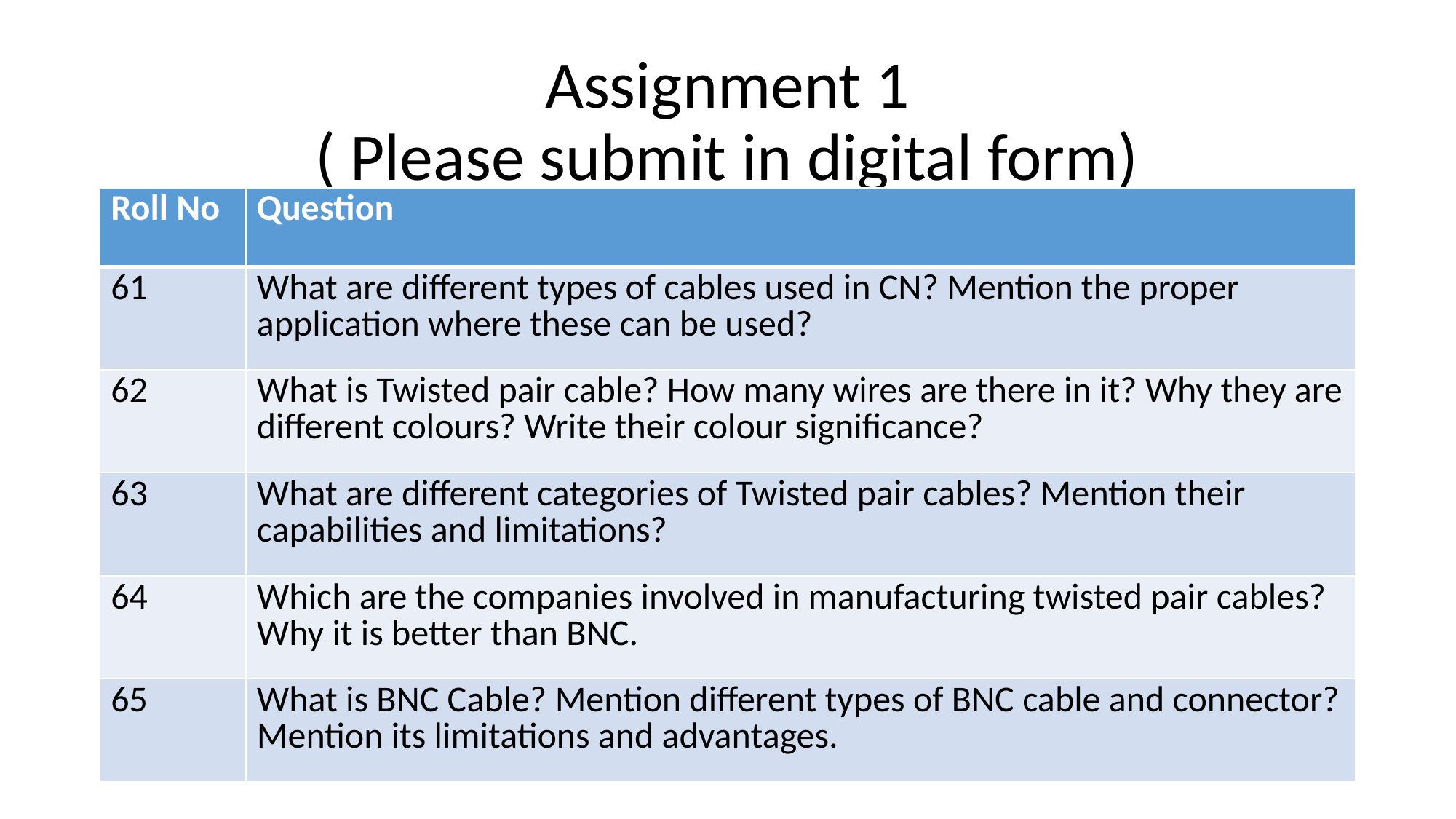

# Assignment 1 ( Please submit in digital form)
| Roll No | Question |
| --- | --- |
| 61 | What are different types of cables used in CN? Mention the proper application where these can be used? |
| 62 | What is Twisted pair cable? How many wires are there in it? Why they are different colours? Write their colour significance? |
| 63 | What are different categories of Twisted pair cables? Mention their capabilities and limitations? |
| 64 | Which are the companies involved in manufacturing twisted pair cables? Why it is better than BNC. |
| 65 | What is BNC Cable? Mention different types of BNC cable and connector? Mention its limitations and advantages. |